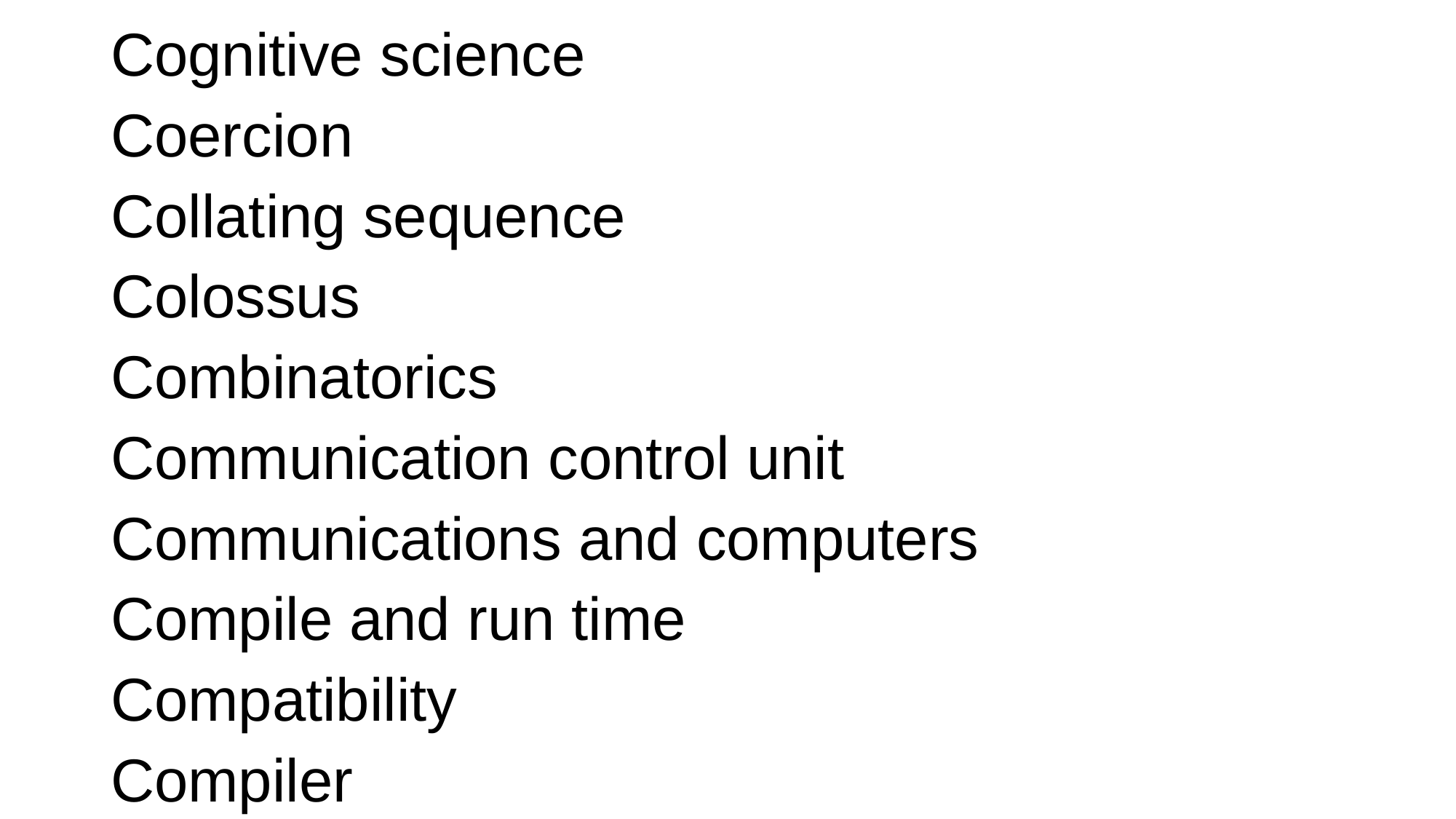

Cognitive science
Coercion
Collating sequence
Colossus
Combinatorics
Communication control unit
Communications and computers
Compile and run time
Compatibility
Compiler